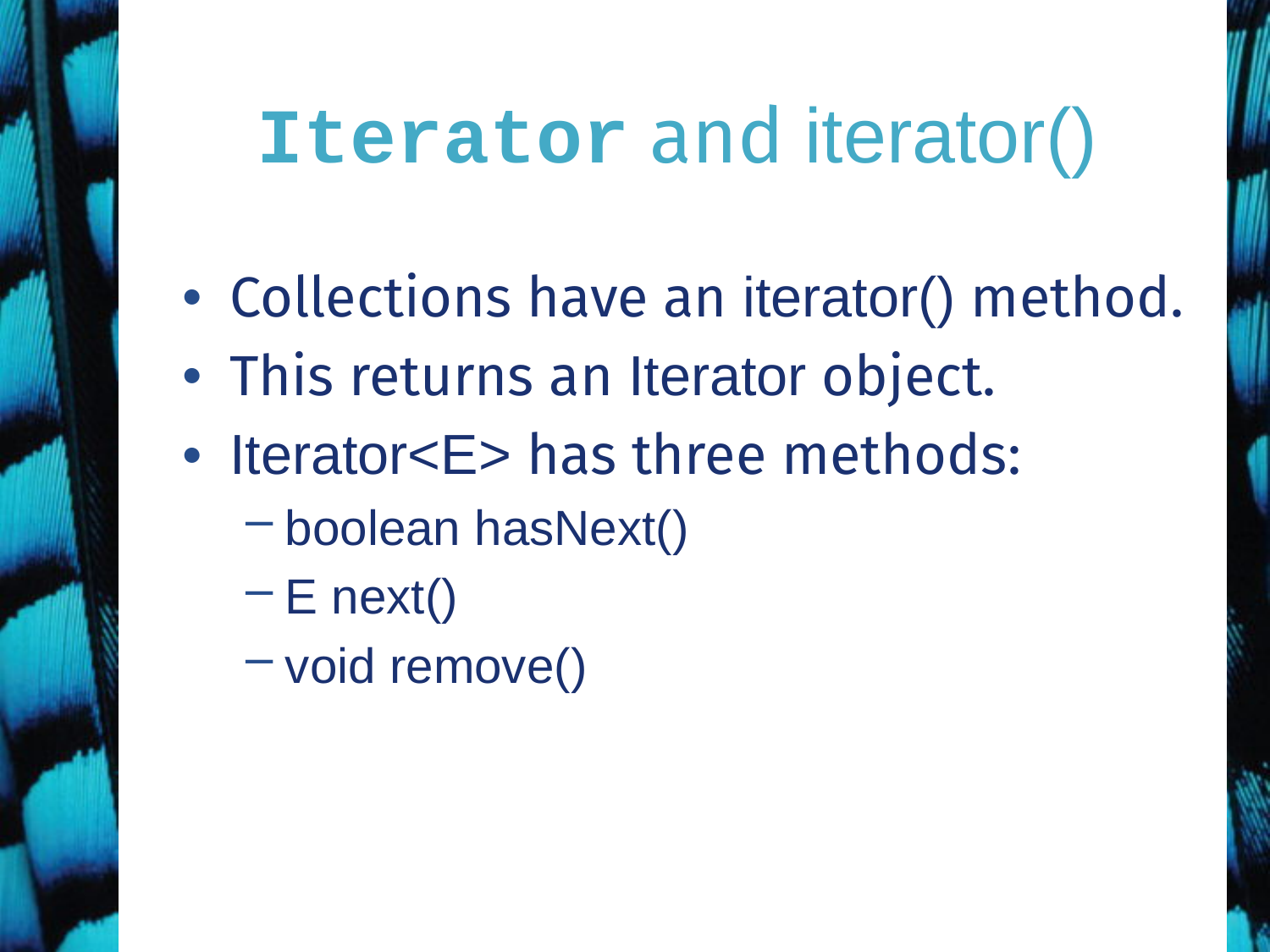

Iterator and iterator()
Collections have an iterator() method.
This returns an Iterator object.
Iterator<E> has three methods:
boolean hasNext()
E next()
void remove()